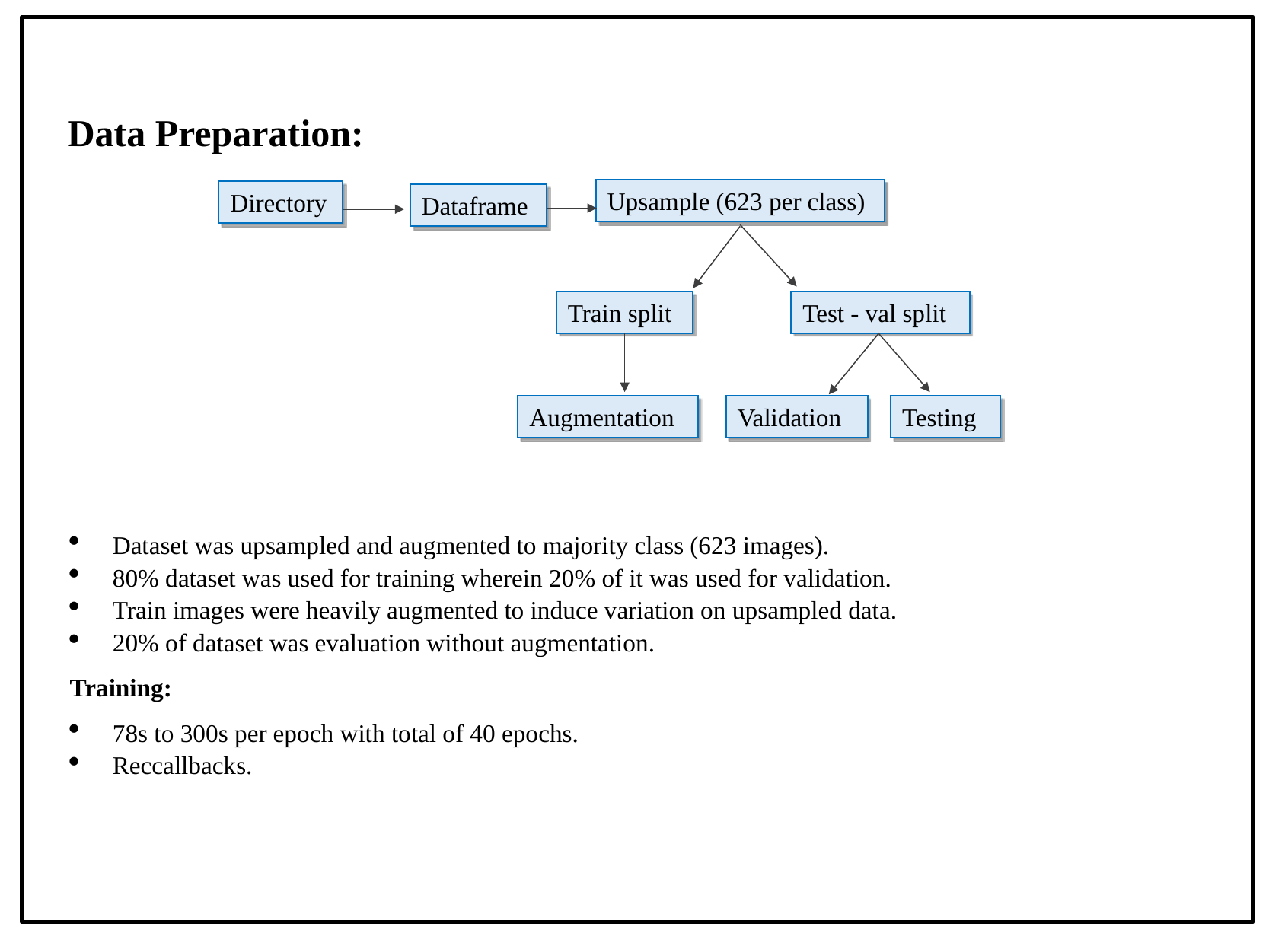

Data Preparation:

Upsample (623 per class)
Directory
Dataframe
Train split
Test - val split
Augmentation
Validation
Testing
Dataset was upsampled and augmented to majority class (623 images).
80% dataset was used for training wherein 20% of it was used for validation.
Train images were heavily augmented to induce variation on upsampled data.
20% of dataset was evaluation without augmentation.
Training:
78s to 300s per epoch with total of 40 epochs.
Reccallbacks.